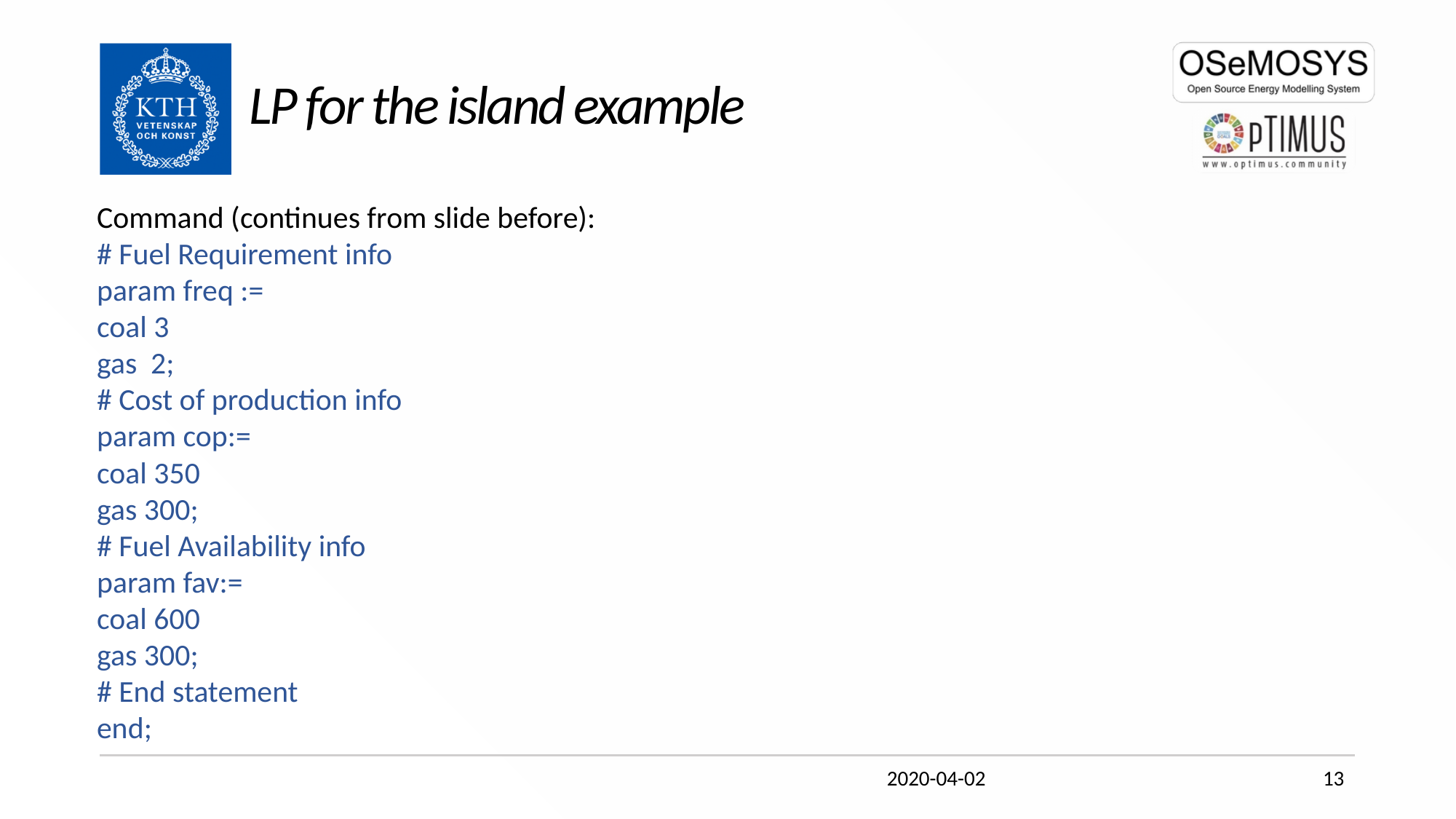

# LP for the island example
Command (continues from slide before):
# Fuel Requirement info
param freq :=
coal 3
gas  2;
# Cost of production info
param cop:=
coal 350
gas 300;
# Fuel Availability info
param fav:=
coal 600
gas 300;
# End statement
end;

2020-04-02
13